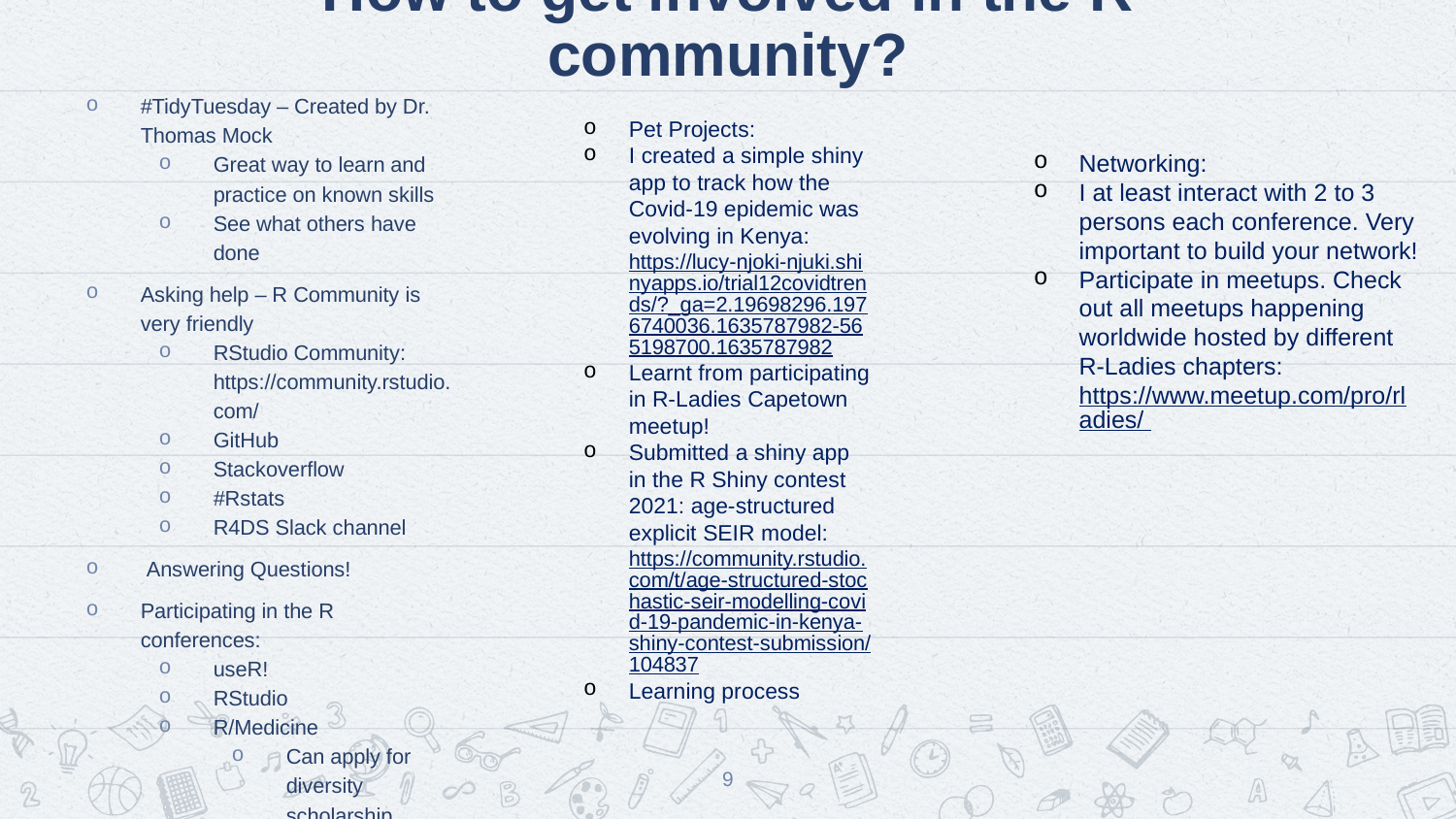

# How to get involved in the R community?
#TidyTuesday – Created by Dr. Thomas Mock
Great way to learn and practice on known skills
See what others have done
Asking help – R Community is very friendly
RStudio Community: https://community.rstudio.com/
GitHub
Stackoverflow
#Rstats
R4DS Slack channel
 Answering Questions!
Participating in the R conferences:
useR!
RStudio
R/Medicine
Can apply for diversity scholarship
Pet Projects:
I created a simple shiny app to track how the Covid-19 epidemic was evolving in Kenya: https://lucy-njoki-njuki.shinyapps.io/trial12covidtrends/?_ga=2.19698296.1976740036.1635787982-565198700.1635787982
Learnt from participating in R-Ladies Capetown meetup!
Submitted a shiny app in the R Shiny contest 2021: age-structured explicit SEIR model: https://community.rstudio.com/t/age-structured-stochastic-seir-modelling-covid-19-pandemic-in-kenya-shiny-contest-submission/104837
Learning process

Networking:
I at least interact with 2 to 3 persons each conference. Very important to build your network!
Participate in meetups. Check out all meetups happening worldwide hosted by different R-Ladies chapters: https://www.meetup.com/pro/rladies/
9